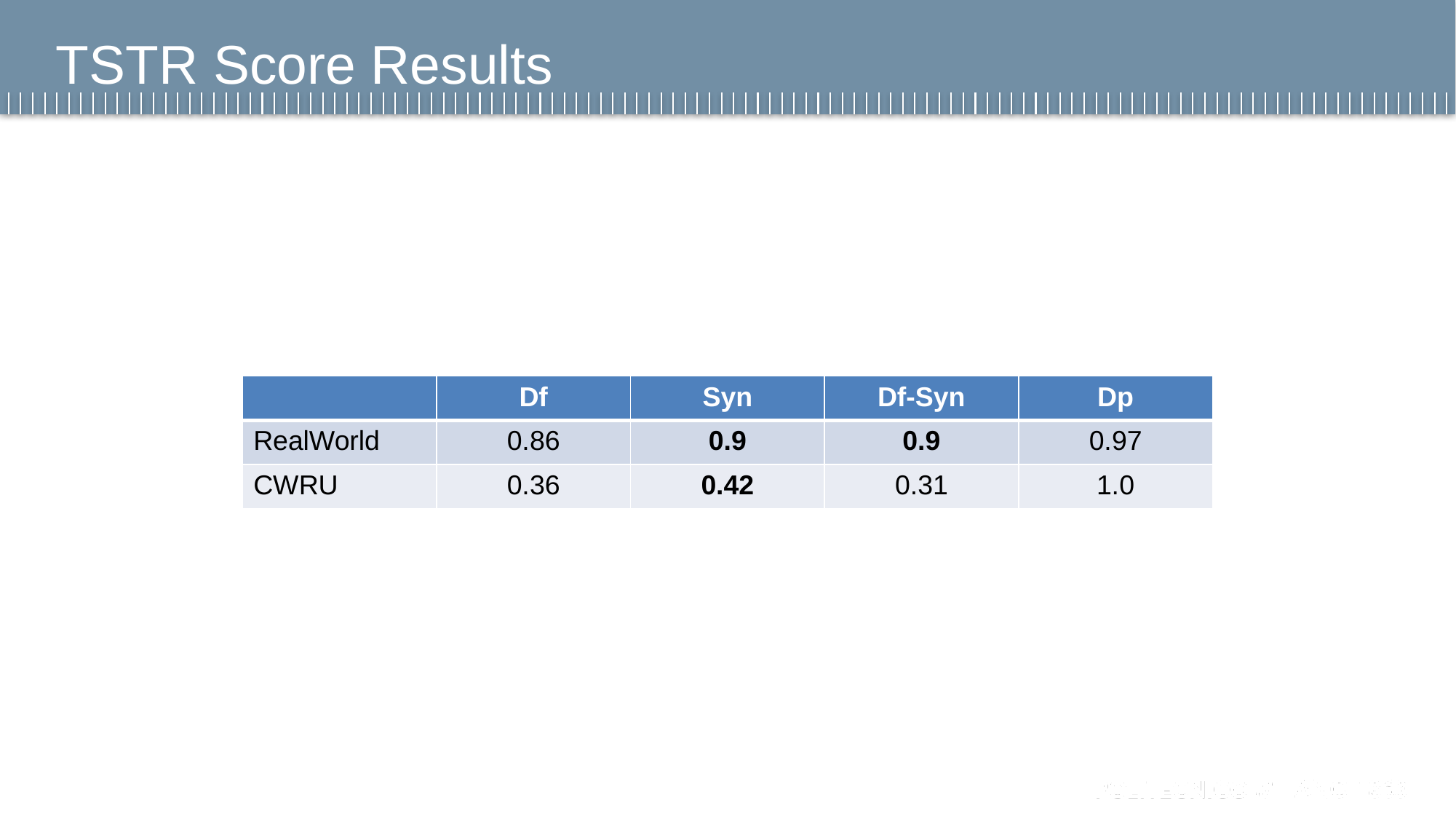

# TSTR Score Results
|  | Df | Syn | Df-Syn | Dp |
| --- | --- | --- | --- | --- |
| RealWorld | 0.86 | 0.9 | 0.9 | 0.97 |
| CWRU | 0.36 | 0.42 | 0.31 | 1.0 |